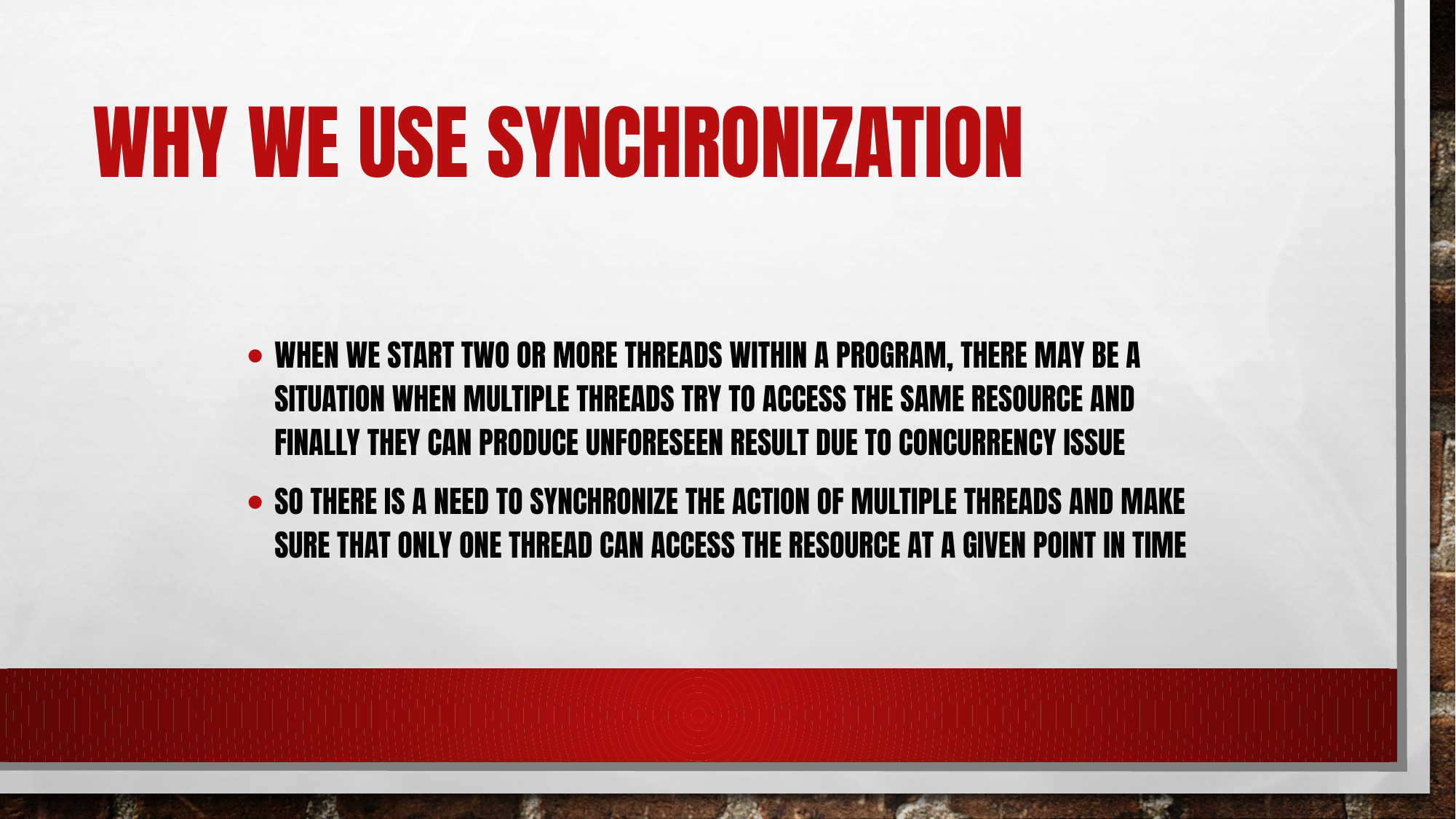

# Why we use synchronization
When we start two or more threads within a program, there may be a situation when multiple threads try to access the same resource and finally they can produce unforeseen result due to concurrency issue
So there is a need to synchronize the action of multiple threads and make sure that only one thread can access the resource at a given point in time